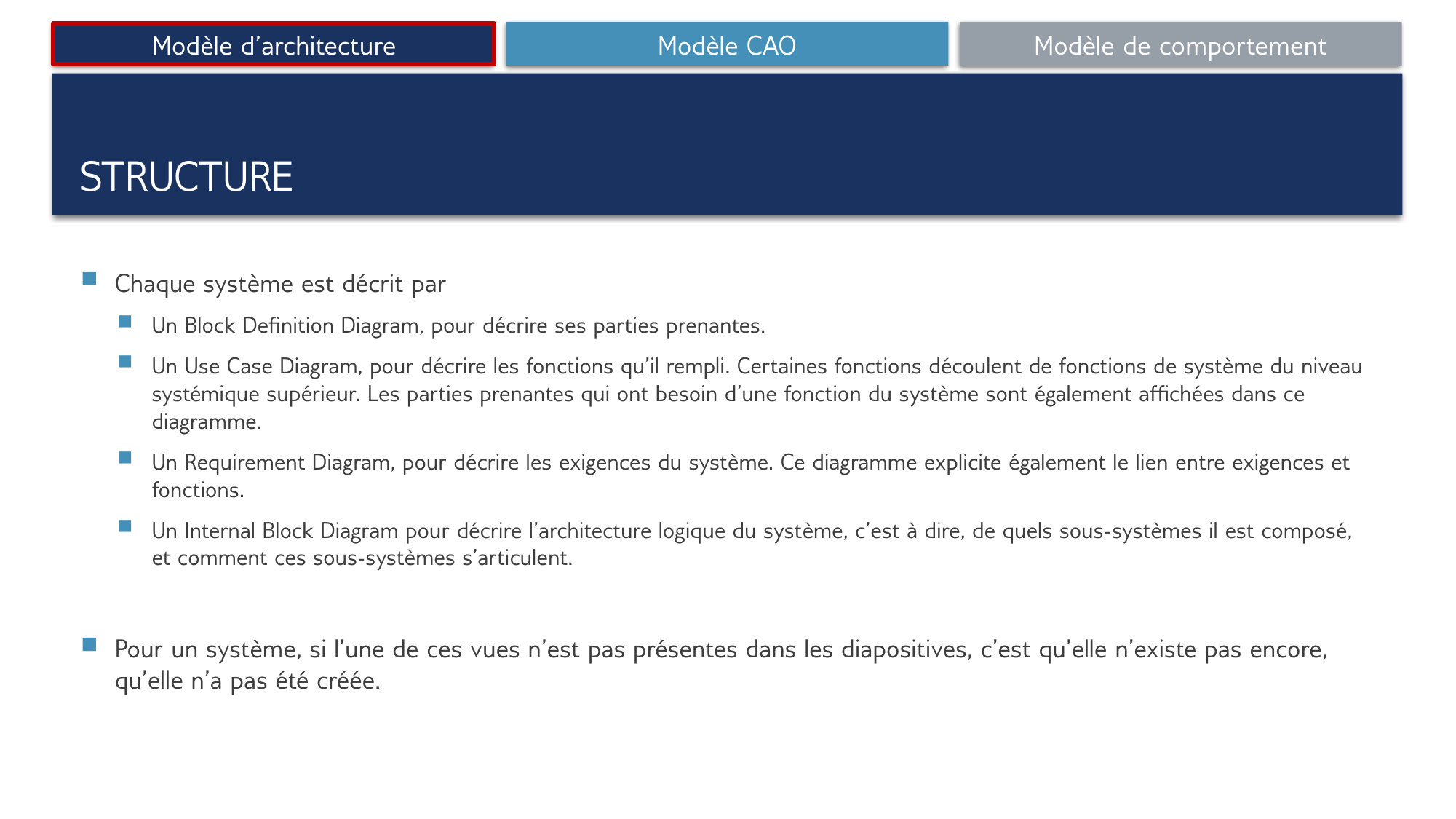

# Structure
Chaque système est décrit par
Un Block Definition Diagram, pour décrire ses parties prenantes.
Un Use Case Diagram, pour décrire les fonctions qu’il rempli. Certaines fonctions découlent de fonctions de système du niveau systémique supérieur. Les parties prenantes qui ont besoin d’une fonction du système sont également affichées dans ce diagramme.
Un Requirement Diagram, pour décrire les exigences du système. Ce diagramme explicite également le lien entre exigences et fonctions.
Un Internal Block Diagram pour décrire l’architecture logique du système, c’est à dire, de quels sous-systèmes il est composé, et comment ces sous-systèmes s’articulent.

Pour un système, si l’une de ces vues n’est pas présentes dans les diapositives, c’est qu’elle n’existe pas encore, qu’elle n’a pas été créée.